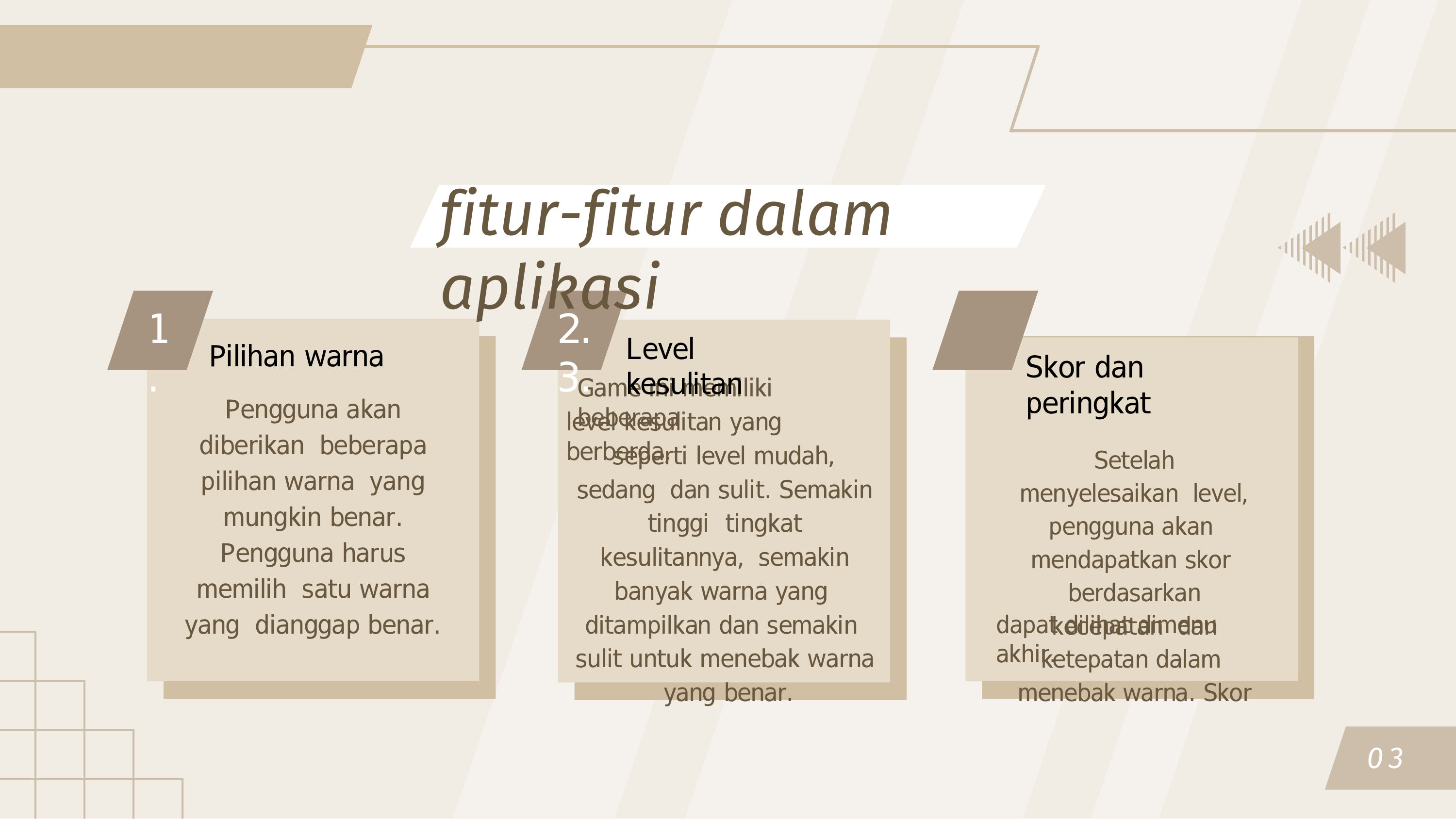

# fitur-fitur dalam aplikasi

1.
2.	3.
Level kesulitan
Pilihan warna
Pengguna akan diberikan  beberapa pilihan warna  yang mungkin benar.
Pengguna harus memilih  satu warna yang  dianggap benar.
Skor dan peringkat
Setelah menyelesaikan  level, pengguna akan  mendapatkan skor  berdasarkan kecepatan  dan ketepatan dalam  menebak warna. Skor
Game ini memiliki beberapa
level kesulitan yang berberda,
seperti level mudah, sedang  dan sulit. Semakin tinggi  tingkat kesulitannya,  semakin banyak warna yang  ditampilkan dan semakin  sulit untuk menebak warna  yang benar.
dapat dilihat dimenu akhir.
03